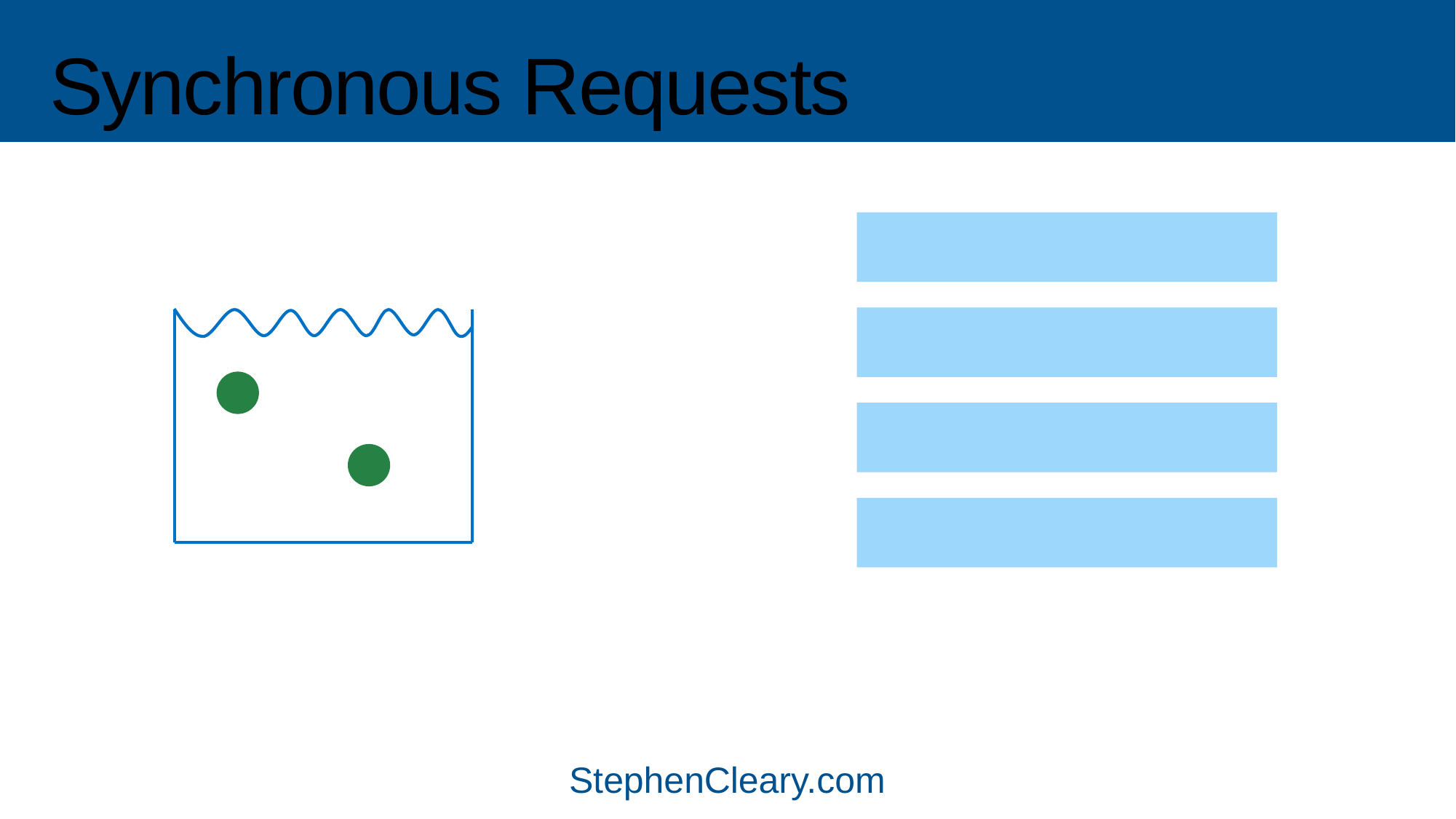

# Synchronous Requests
Waiting
Waiting

Waiting

Waiting